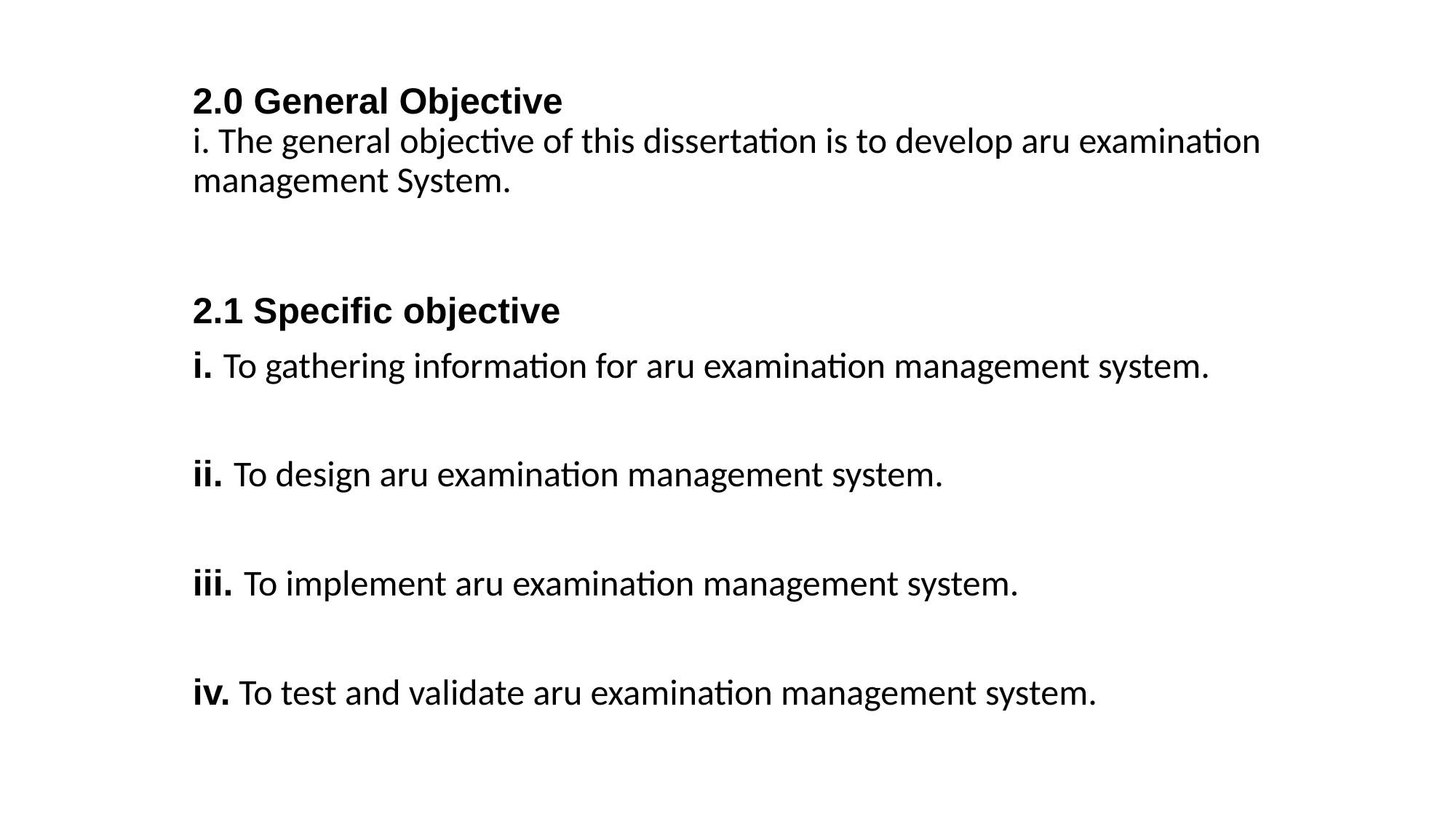

# 2.0 General Objective i. The general objective of this dissertation is to develop aru examination management System.

2.1 Specific objective
i. To gathering information for aru examination management system.

ii. To design aru examination management system.

iii. To implement aru examination management system.

iv. To test and validate aru examination management system.